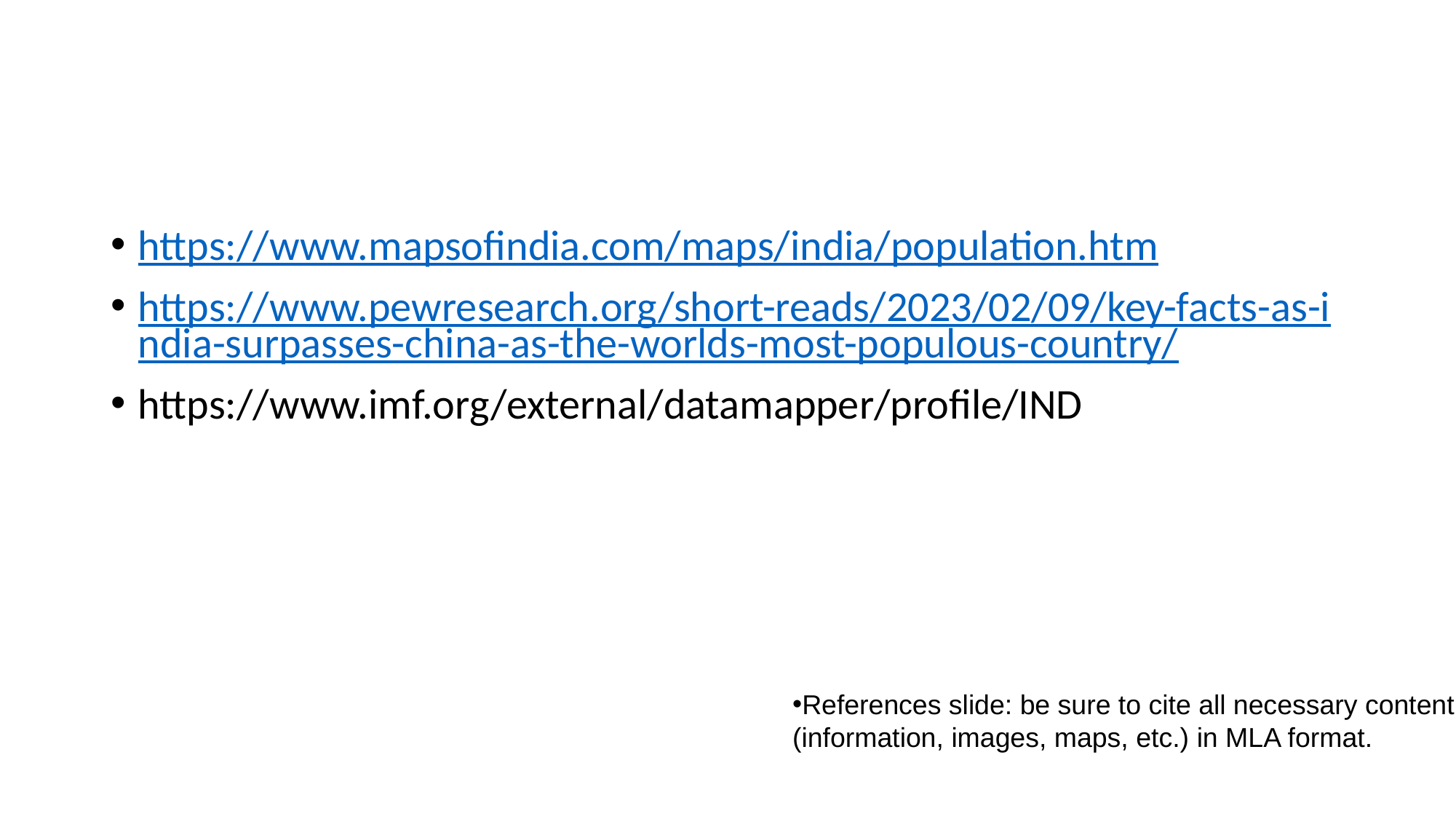

#
https://www.mapsofindia.com/maps/india/population.htm
https://www.pewresearch.org/short-reads/2023/02/09/key-facts-as-india-surpasses-china-as-the-worlds-most-populous-country/
https://www.imf.org/external/datamapper/profile/IND

References slide: be sure to cite all necessary content (information, images, maps, etc.) in MLA format.